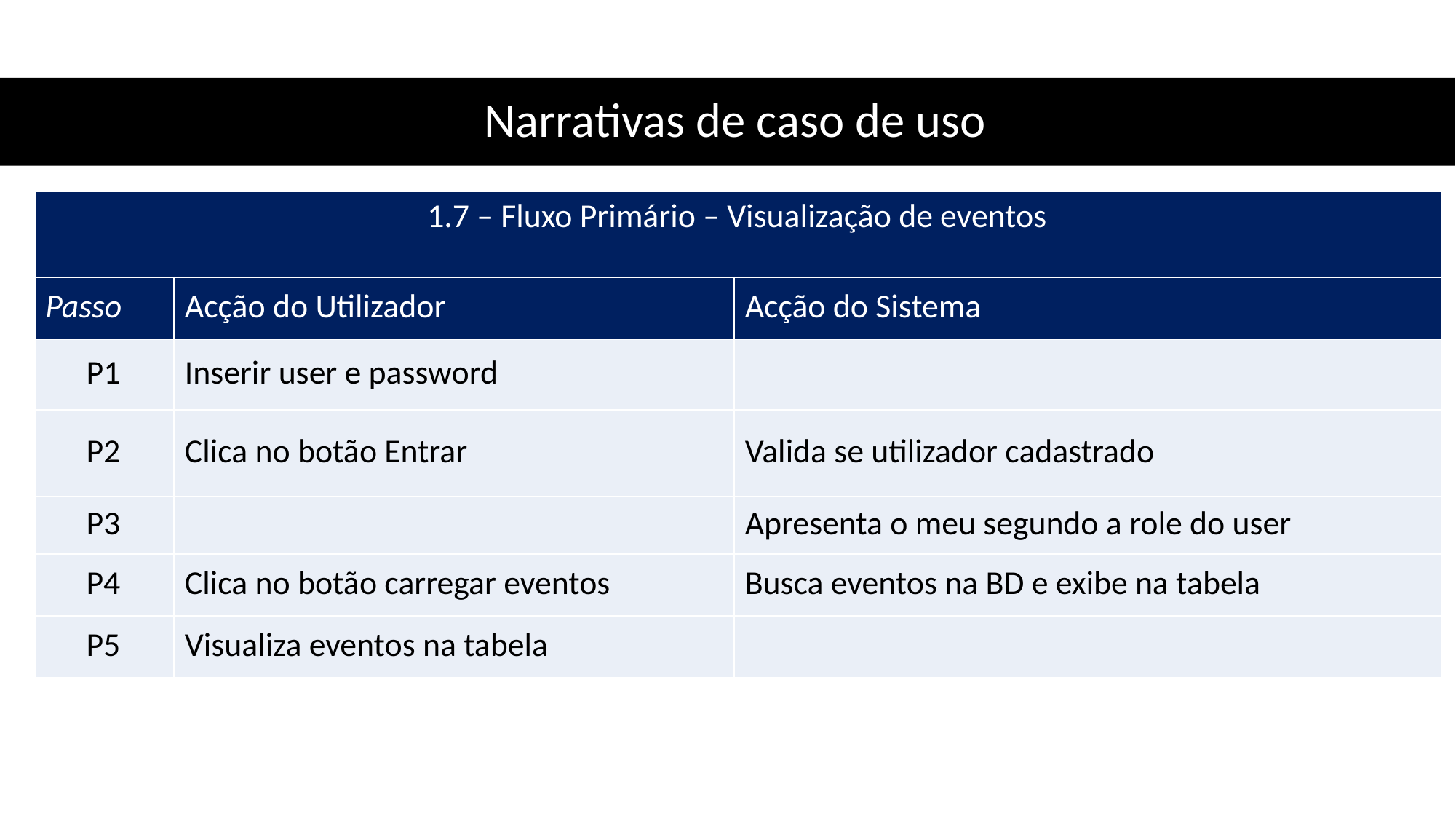

# Narrativas de caso de uso

| 1.7 – Fluxo Primário – Visualização de eventos |  |  |
| --- | --- | --- |
| Passo | Acção do Utilizador | Acção do Sistema |
| P1 | Inserir user e password |  |
| P2 | Clica no botão Entrar | Valida se utilizador cadastrado |
| P3 |  | Apresenta o meu segundo a role do user |
| P4 | Clica no botão carregar eventos | Busca eventos na BD e exibe na tabela |
| P5 | Visualiza eventos na tabela |  |